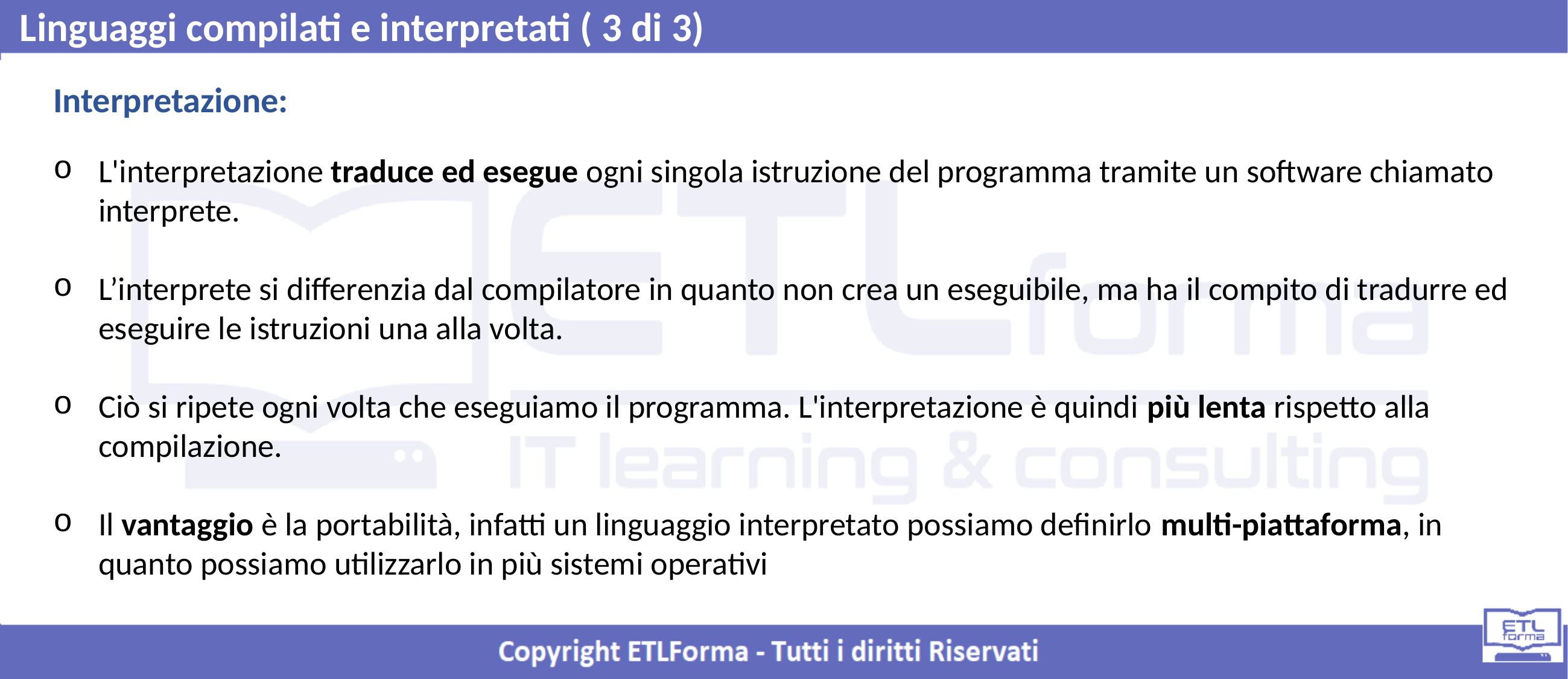

Linguaggi compilati e interpretati ( 3 di 3)
Interpretazione:

L'interpretazione traduce ed esegue ogni singola istruzione del programma tramite un software chiamato interprete.

L’interprete si differenzia dal compilatore in quanto non crea un eseguibile, ma ha il compito di tradurre ed eseguire le istruzioni una alla volta.

Ciò si ripete ogni volta che eseguiamo il programma. L'interpretazione è quindi più lenta rispetto alla compilazione.

Il vantaggio è la portabilità, infatti un linguaggio interpretato possiamo definirlo multi-piattaforma, in quanto possiamo utilizzarlo in più sistemi operativi